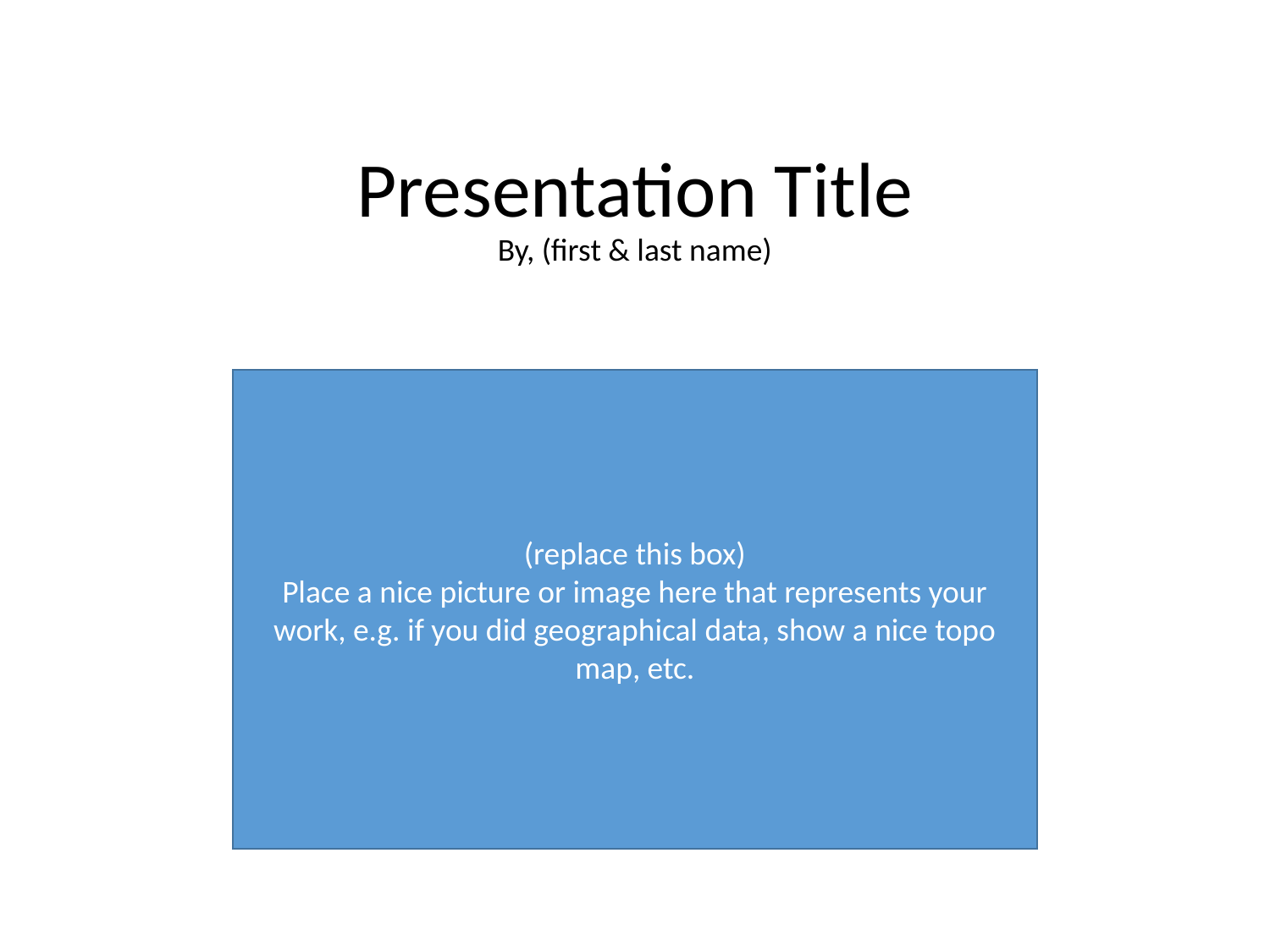

Presentation Title
By, (first & last name)
(replace this box)
Place a nice picture or image here that represents your work, e.g. if you did geographical data, show a nice topo map, etc.